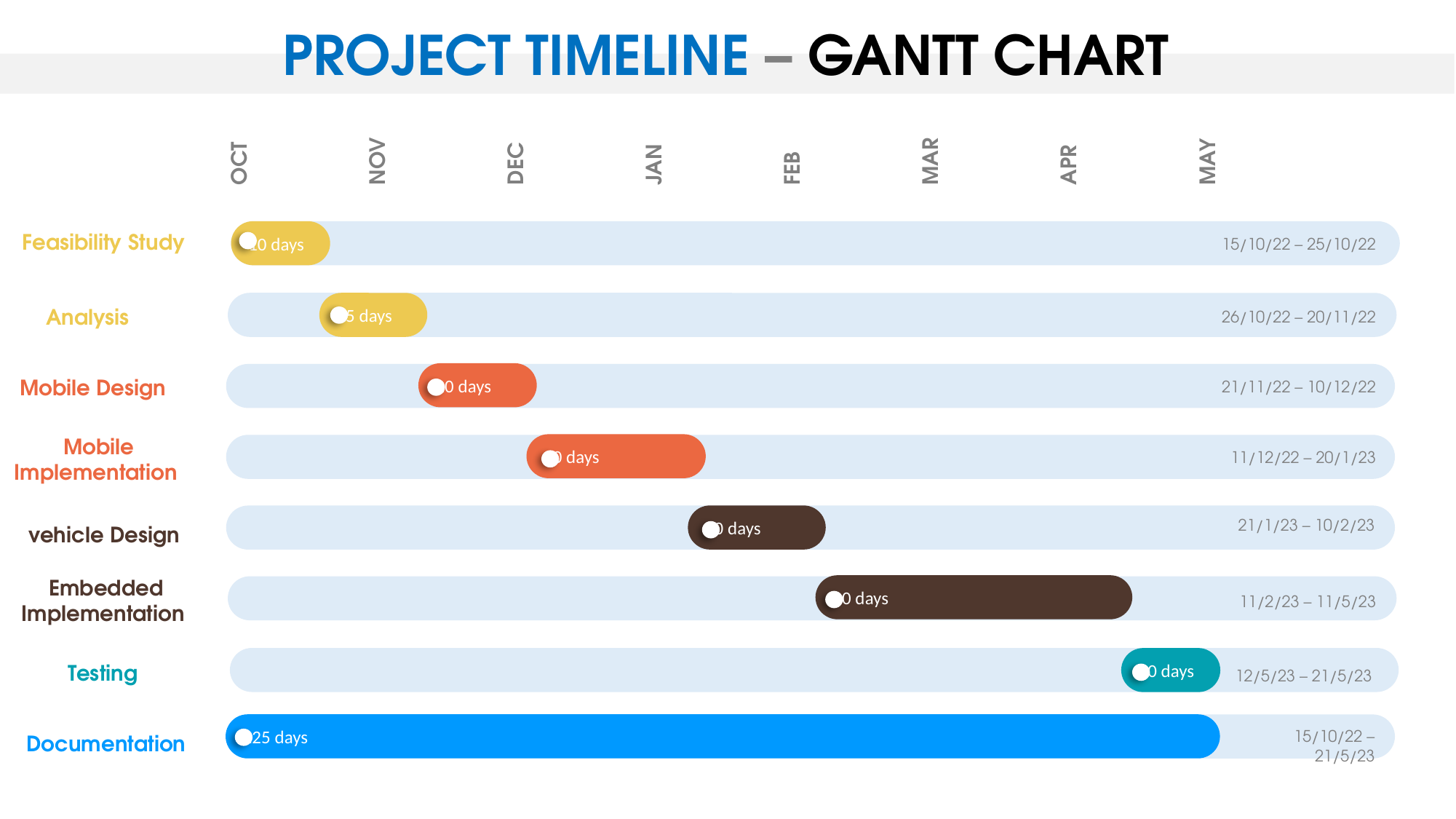

PROJECT TIMELINE – GANTT CHART

OCT

NOV

DEC
JAN
FEB
MAR
APR
MAY

10 days
 Feasibility Study
Mobile Design
  vehicle Design
Embedded Implementation

Testing
Documentation
15/10/22 – 25/10/22

25 days

 Analysis
26/10/22 – 20/11/22

20 days

21/11/22 – 10/12/22

Mobile Implementation
40 days

11/12/22 – 20/1/23

30 days

21/1/23 – 10/2/23

90 days

11/2/23 – 11/5/23

10 days
12/5/23 – 21/5/23

225 days

15/10/22 – 21/5/23